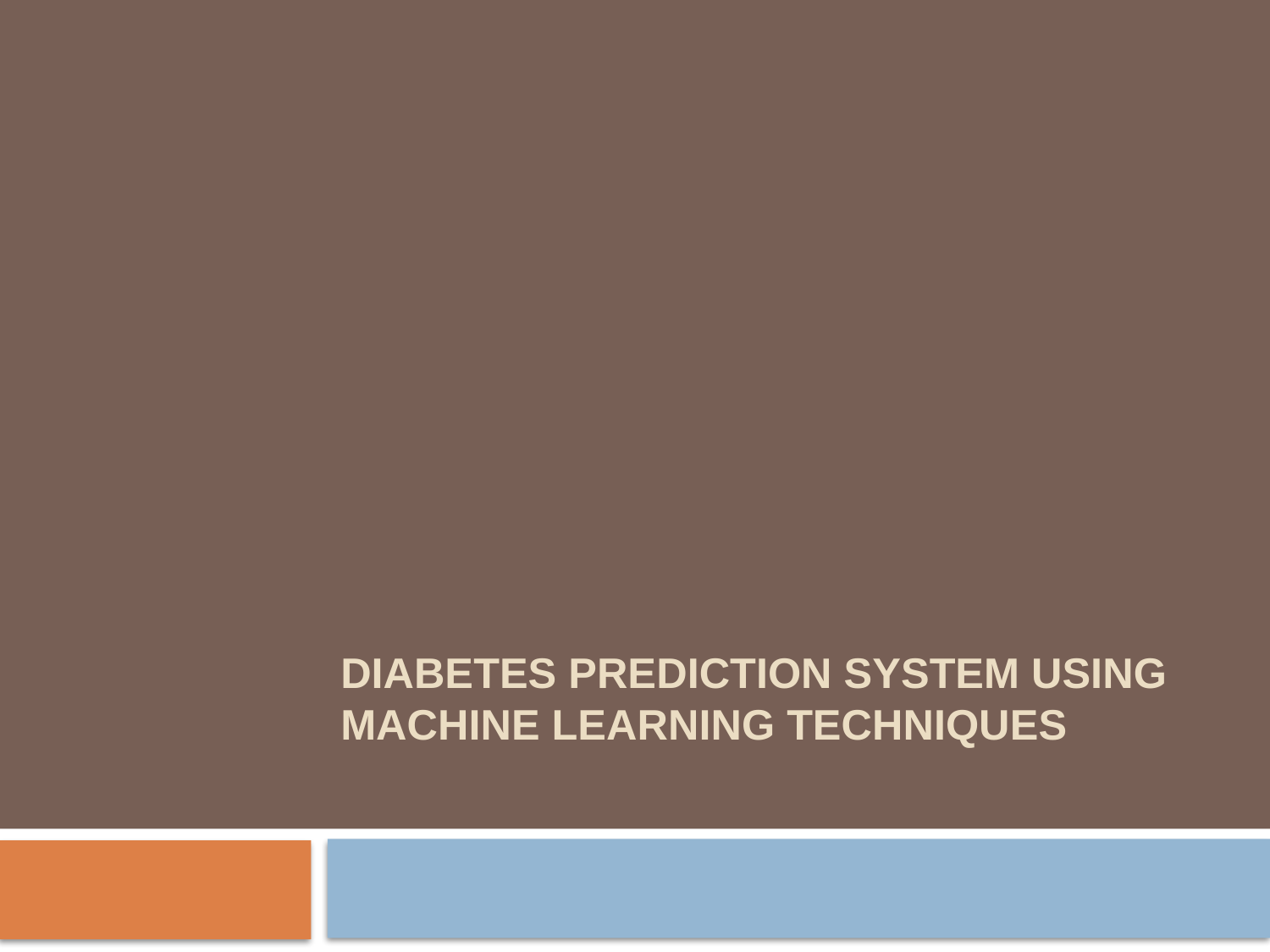

# Diabetes Prediction SYSTEM using Machine Learning Techniques